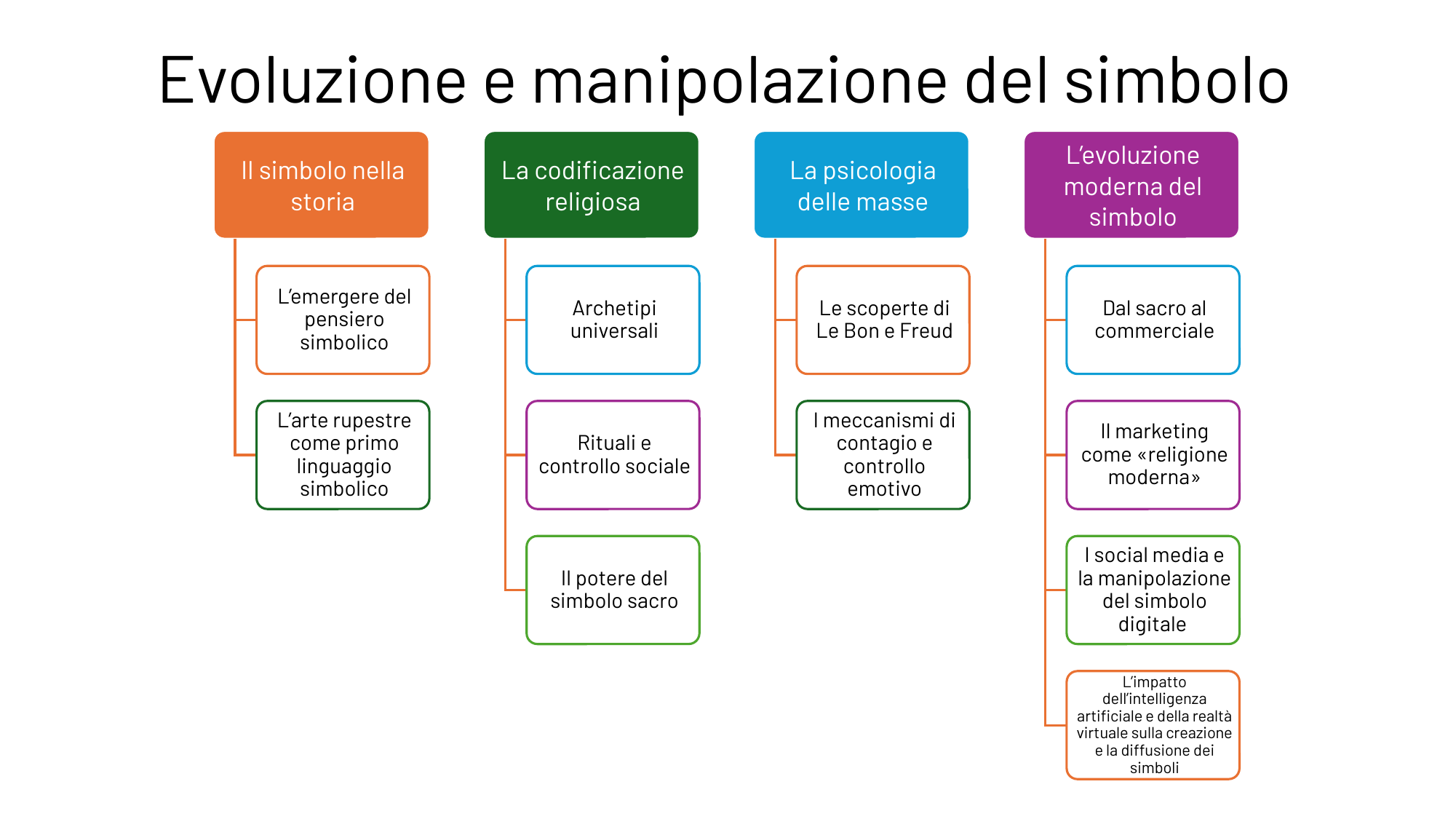

# Evoluzione e manipolazione del simbolo
Il simbolo nella storia
L’emergere del pensiero simbolico
L’arte rupestre come primo linguaggio simbolico
La codificazione religiosa
Archetipi universali
Rituali e controllo sociale
Il potere del simbolo sacro
La psicologia delle masse
Le scoperte di Le Bon e Freud
I meccanismi di contagio e controllo emotivo
L’evoluzione moderna del simbolo
Dal sacro al commerciale
Il marketing come «religione moderna»
I social media e la manipolazione del simbolo digitale
L’impatto dell’intelligenza artificiale e della realtà virtuale sulla creazione e la diffusione dei simboli